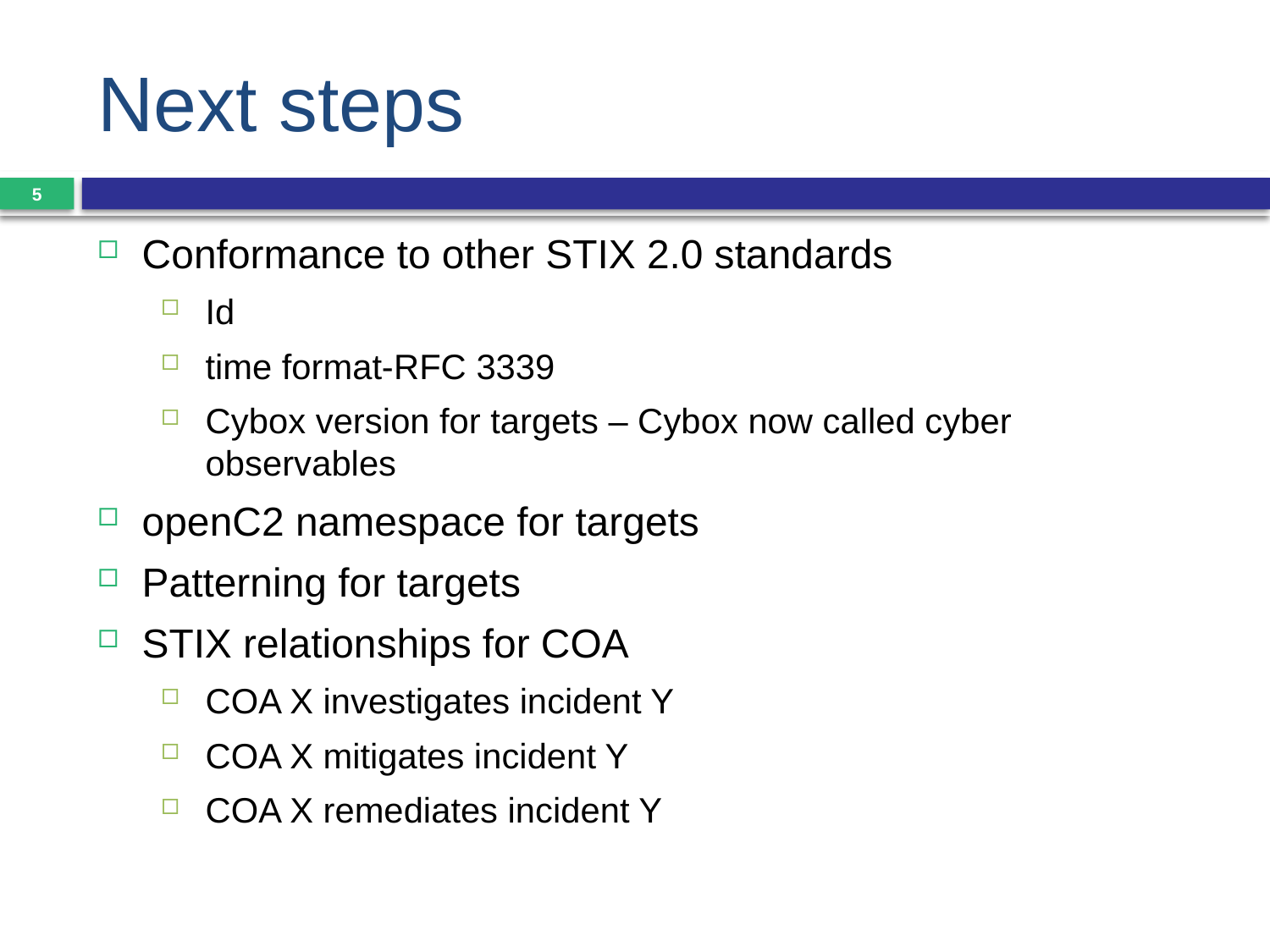

# Next steps
5
Conformance to other STIX 2.0 standards
Id
time format-RFC 3339
Cybox version for targets – Cybox now called cyber observables
openC2 namespace for targets
Patterning for targets
STIX relationships for COA
COA X investigates incident Y
COA X mitigates incident Y
COA X remediates incident Y